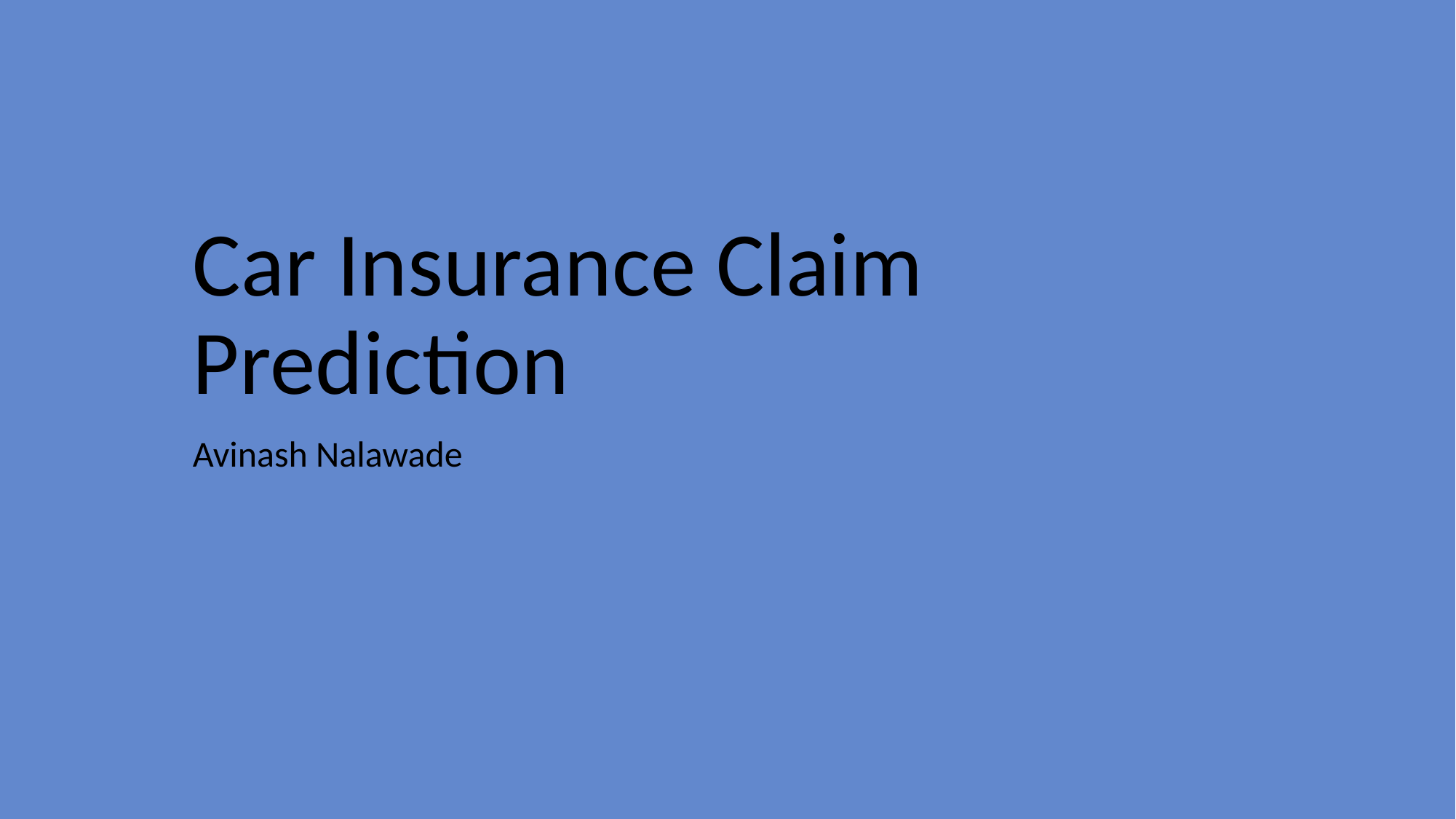

# Car Insurance Claim Prediction
Avinash Nalawade